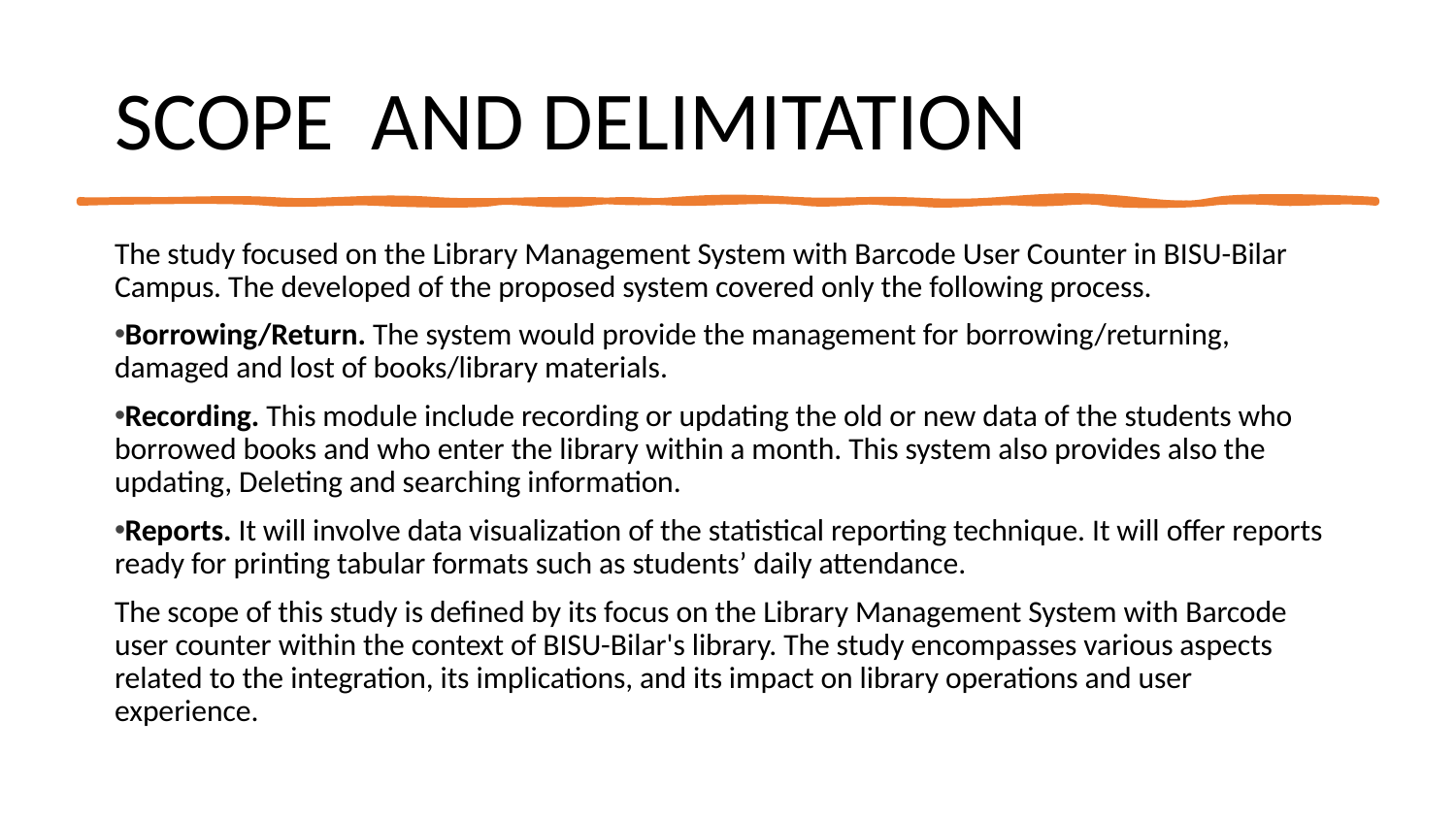

# SCOPE  AND DELIMITATION

The study focused on the Library Management System with Barcode User Counter in BISU-Bilar Campus. The developed of the proposed system covered only the following process.
Borrowing/Return. The system would provide the management for borrowing/returning, damaged and lost of books/library materials.
Recording. This module include recording or updating the old or new data of the students who borrowed books and who enter the library within a month. This system also provides also the updating, Deleting and searching information.
Reports. It will involve data visualization of the statistical reporting technique. It will offer reports ready for printing tabular formats such as students’ daily attendance.
The scope of this study is defined by its focus on the Library Management System with Barcode user counter within the context of BISU-Bilar's library. The study encompasses various aspects related to the integration, its implications, and its impact on library operations and user experience.